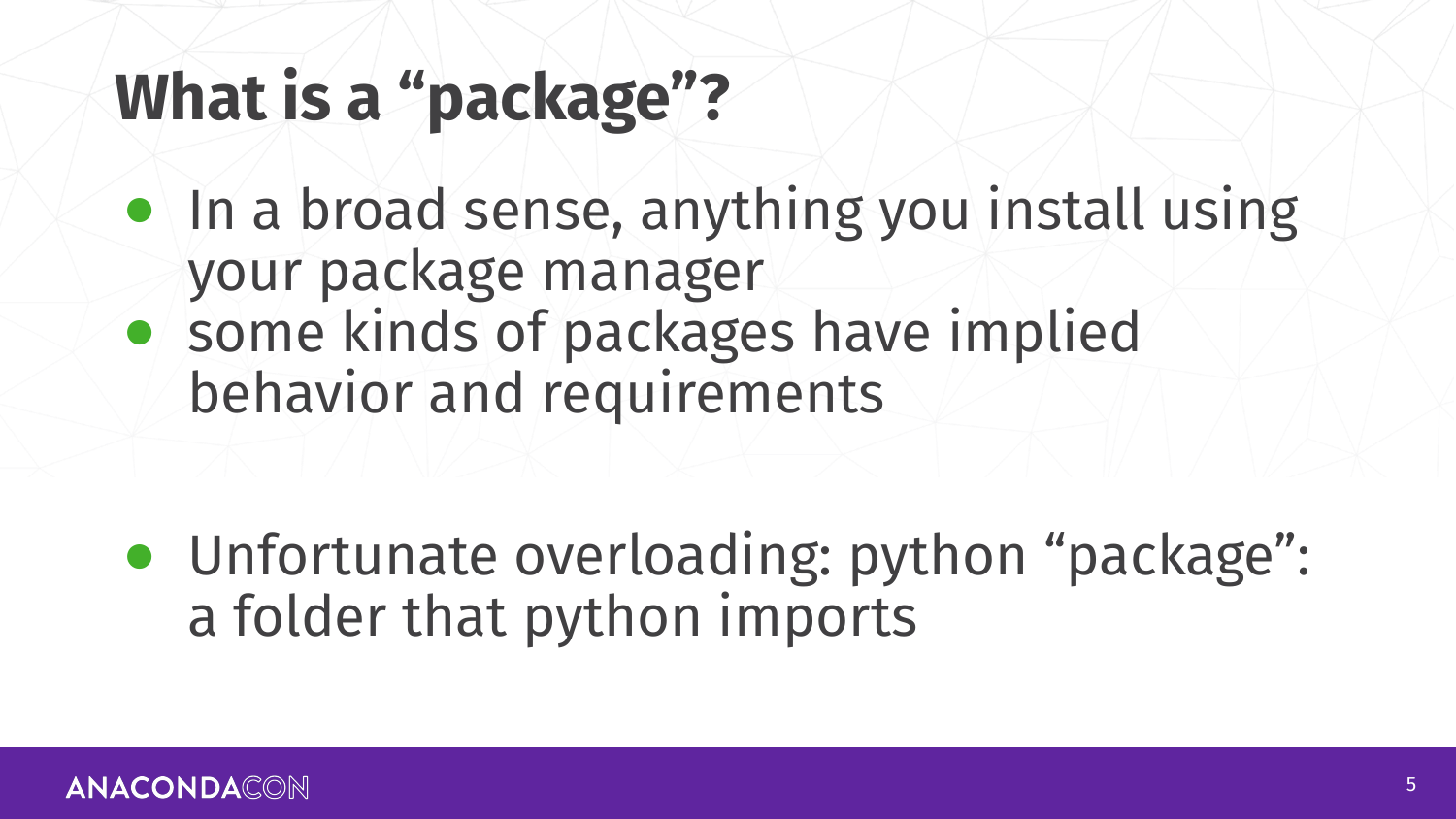

# What is a “package”?
In a broad sense, anything you install using your package manager
some kinds of packages have implied behavior and requirements

Unfortunate overloading: python “package”: a folder that python imports
5